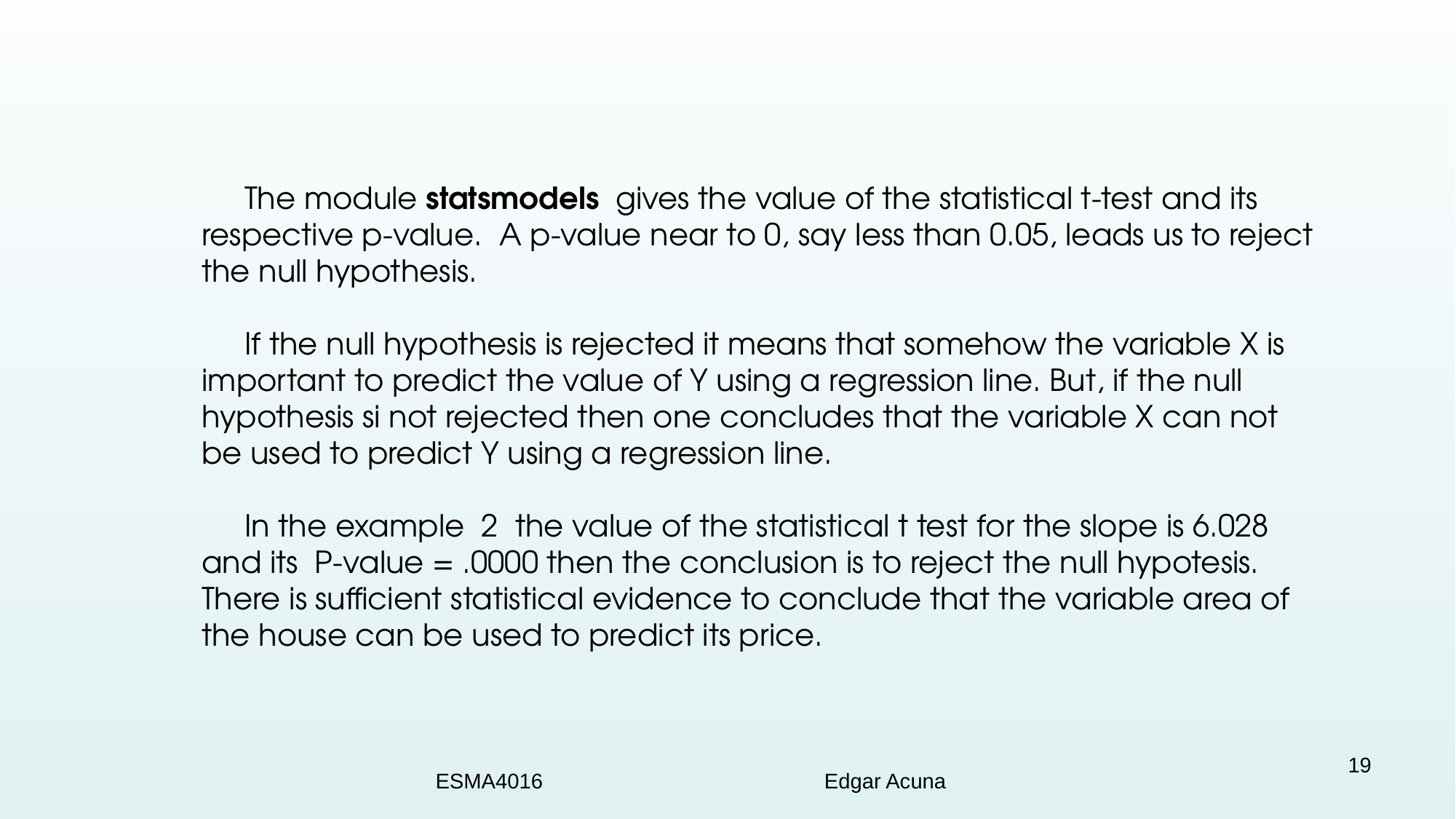

The module statsmodels  gives the value of the statistical t-test and its respective p-value.  A p-value near to 0, say less than 0.05, leads us to reject the null hypothesis.

If the null hypothesis is rejected it means that somehow the variable X is important to predict the value of Y using a regression line. But, if the null hypothesis si not rejected then one concludes that the variable X can not  be used to predict Y using a regression line.

In the example  2  the value of the statistical t test for the slope is 6.028 and its  P-value = .0000 then the conclusion is to reject the null hypotesis. There is sufficient statistical evidence to conclude that the variable area of the house can be used to predict its price.
19
ESMA4016                                               Edgar Acuna